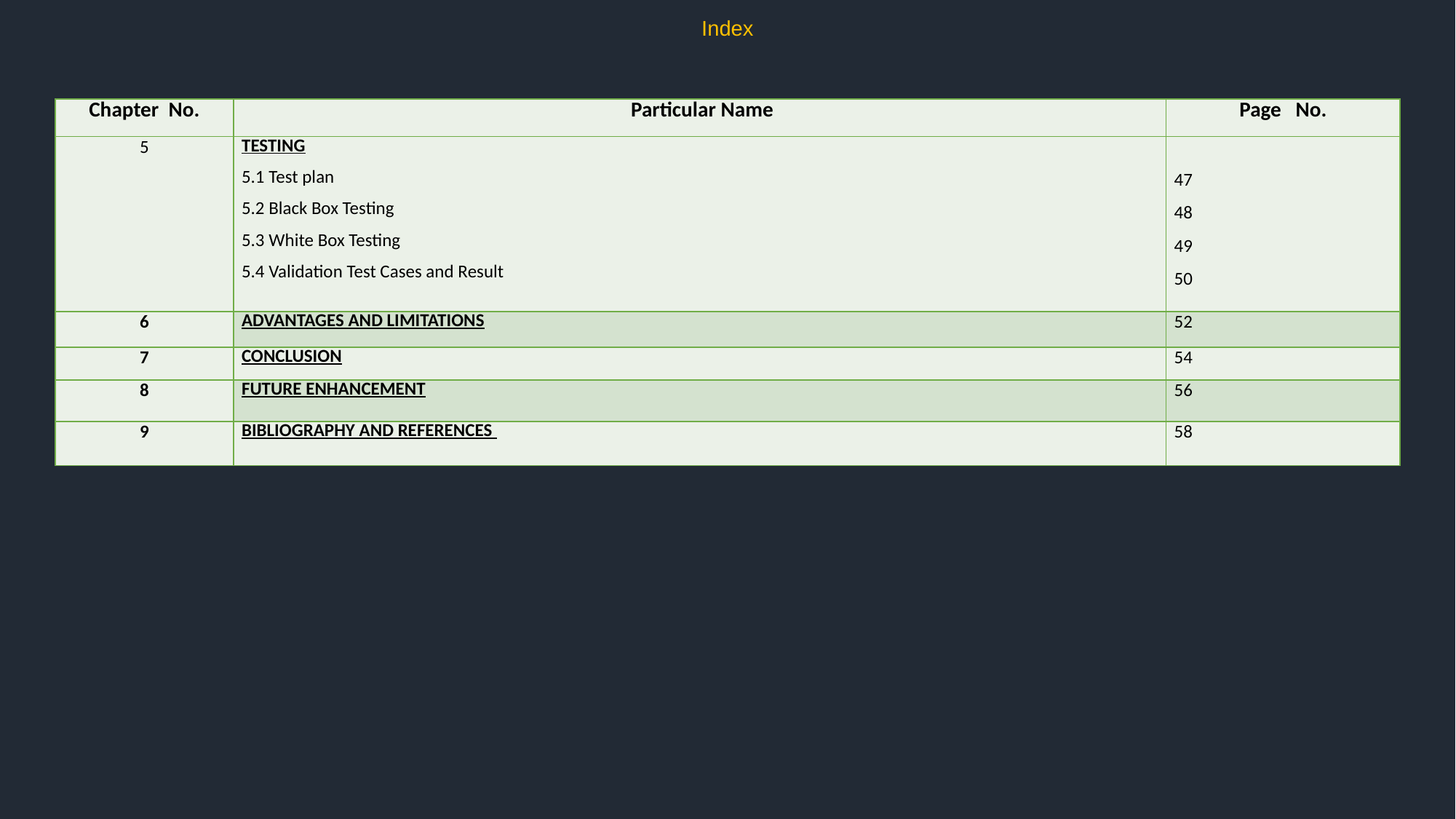

Index
| Chapter No. | Particular Name | Page No. |
| --- | --- | --- |
| 5 | TESTING 5.1 Test plan 5.2 Black Box Testing 5.3 White Box Testing 5.4 Validation Test Cases and Result | 47 48 49 50 |
| --- | --- | --- |
| 6 | ADVANTAGES AND LIMITATIONS | 52 |
| 7 | CONCLUSION | 54 |
| 8 | FUTURE ENHANCEMENT | 56 |
| 9 | BIBLIOGRAPHY AND REFERENCES | 58 |